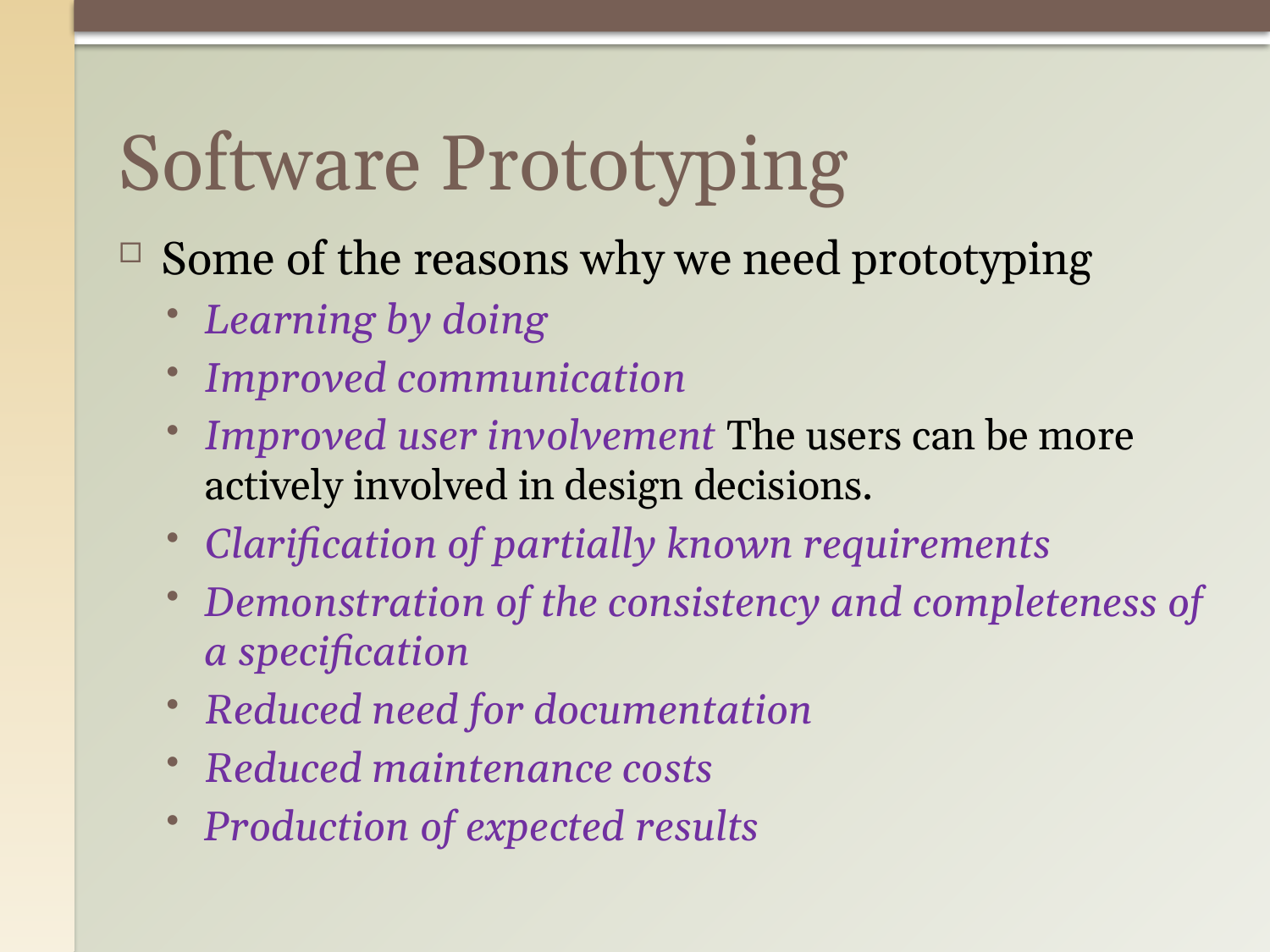

# Software Prototyping
Some of the reasons why we need prototyping
Learning by doing
Improved communication
Improved user involvement The users can be more actively involved in design decisions.
Clarification of partially known requirements
Demonstration of the consistency and completeness of a specification
Reduced need for documentation
Reduced maintenance costs
Production of expected results